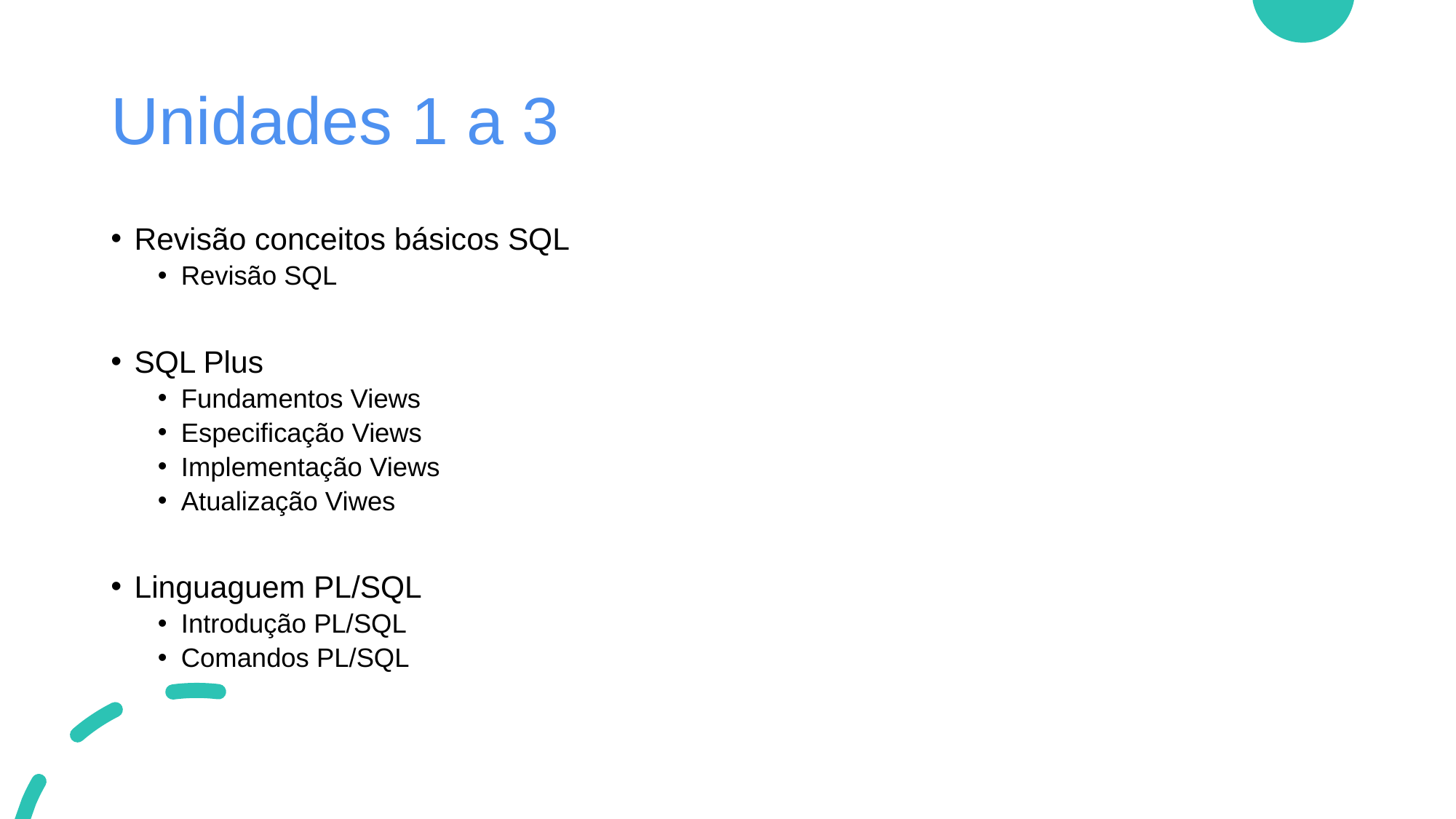

# Unidades 1 a 3
Revisão conceitos básicos SQL
Revisão SQL

SQL Plus
Fundamentos Views
Especificação Views
Implementação Views
Atualização Viwes

Linguaguem PL/SQL
Introdução PL/SQL
Comandos PL/SQL